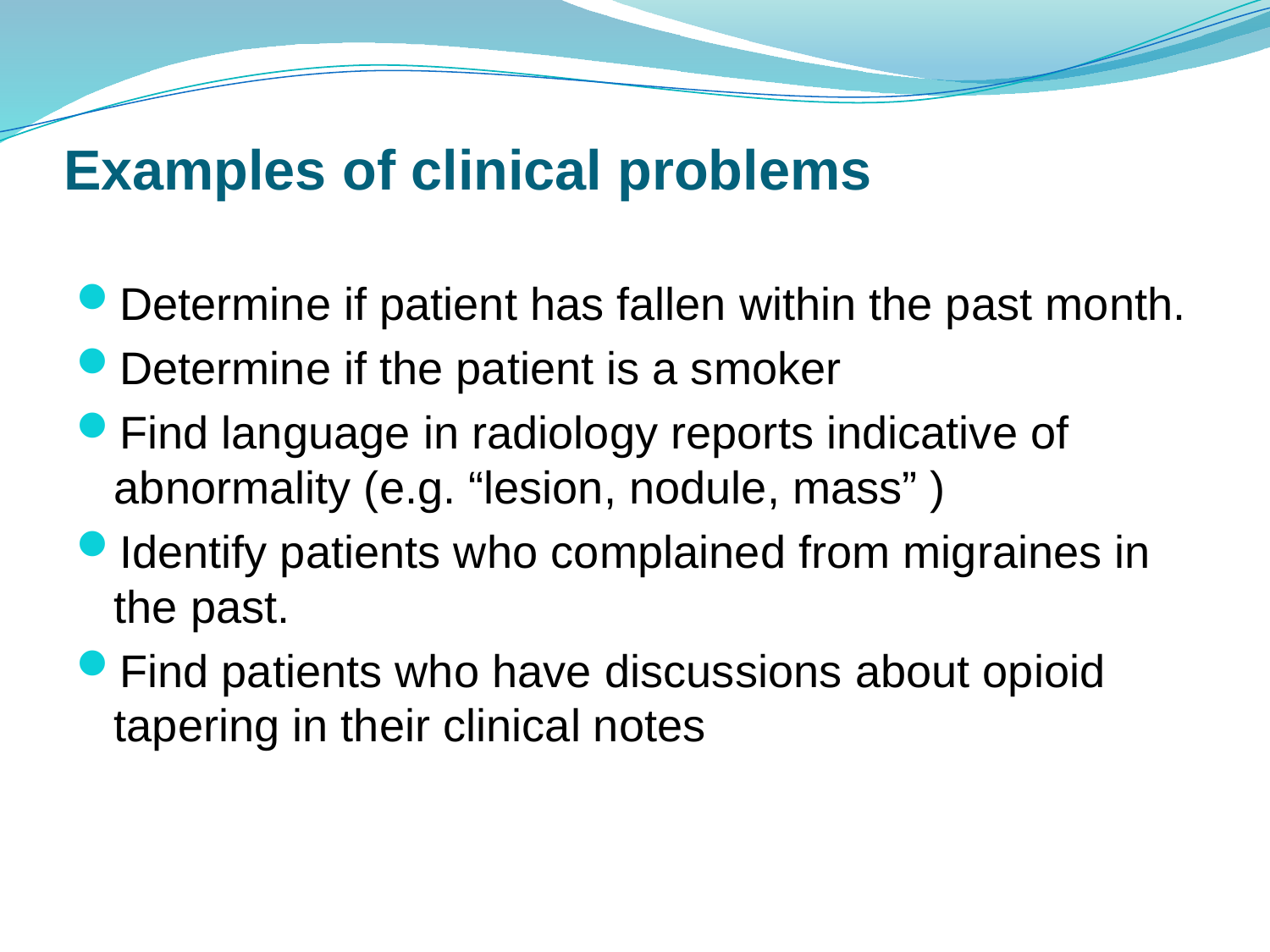

# Examples of clinical problems
Determine if patient has fallen within the past month.
Determine if the patient is a smoker
Find language in radiology reports indicative of  abnormality (e.g. “lesion, nodule, mass” )
Identify patients who complained from migraines in the past.
Find patients who have discussions about opioid tapering in their clinical notes